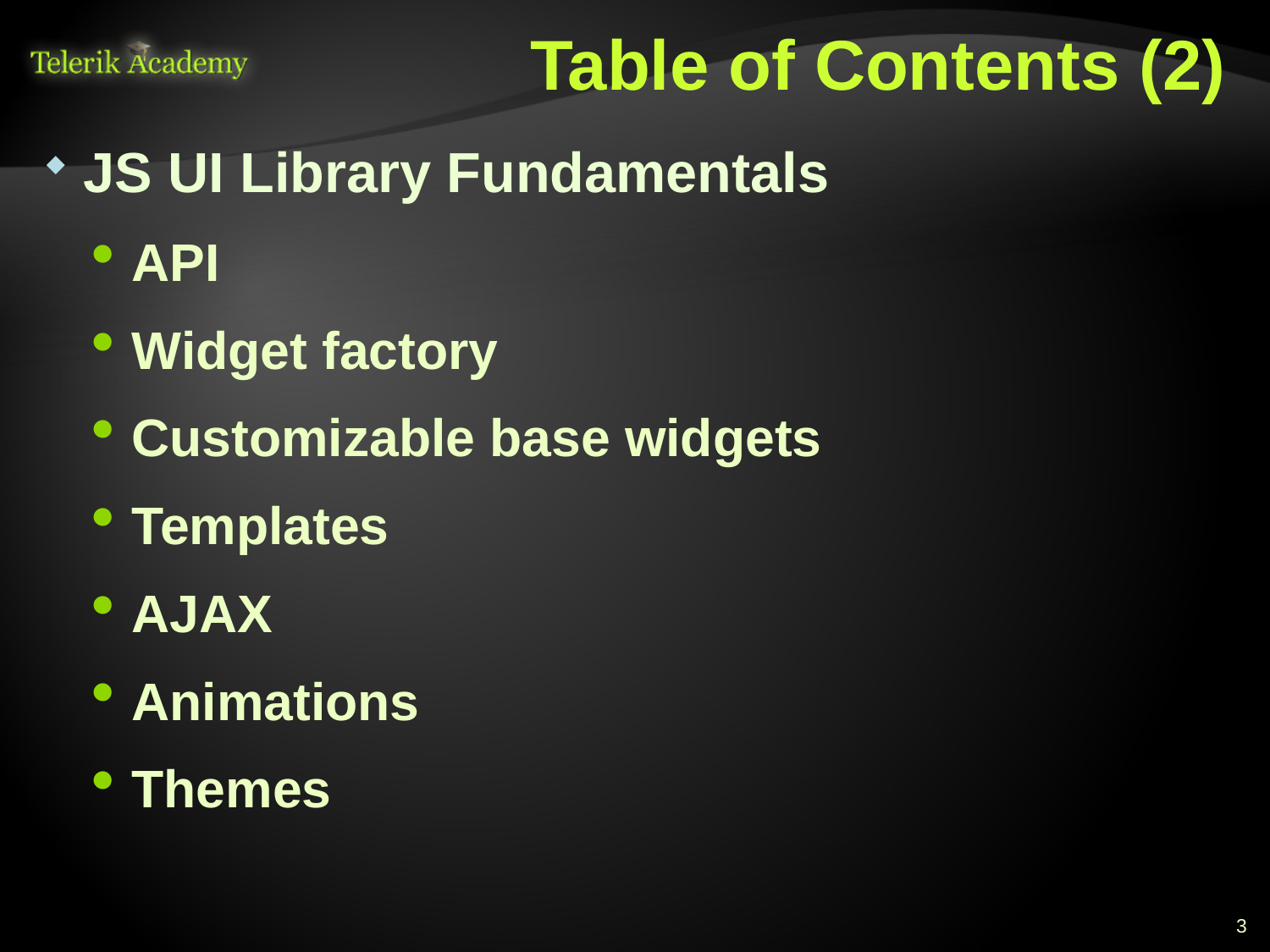

# Table of Contents (2)
JS UI Library Fundamentals
API
Widget factory
Customizable base widgets
Templates
AJAX
Animations
Themes
3